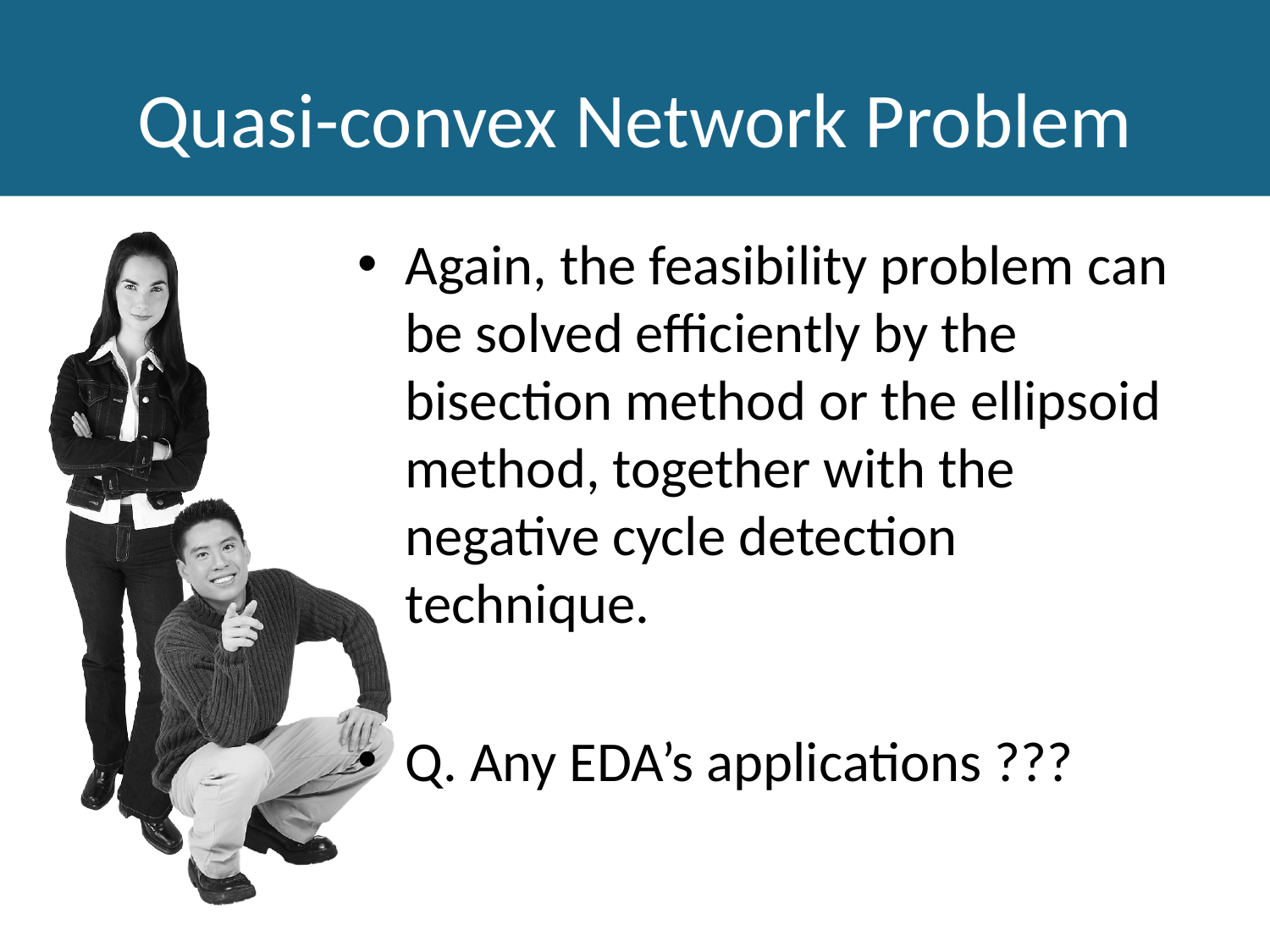

# Quasi-convex Network Problem
Again, the feasibility problem can be solved efficiently by the bisection method or the ellipsoid method, together with the negative cycle detection technique.

Q. Any EDA’s applications ???